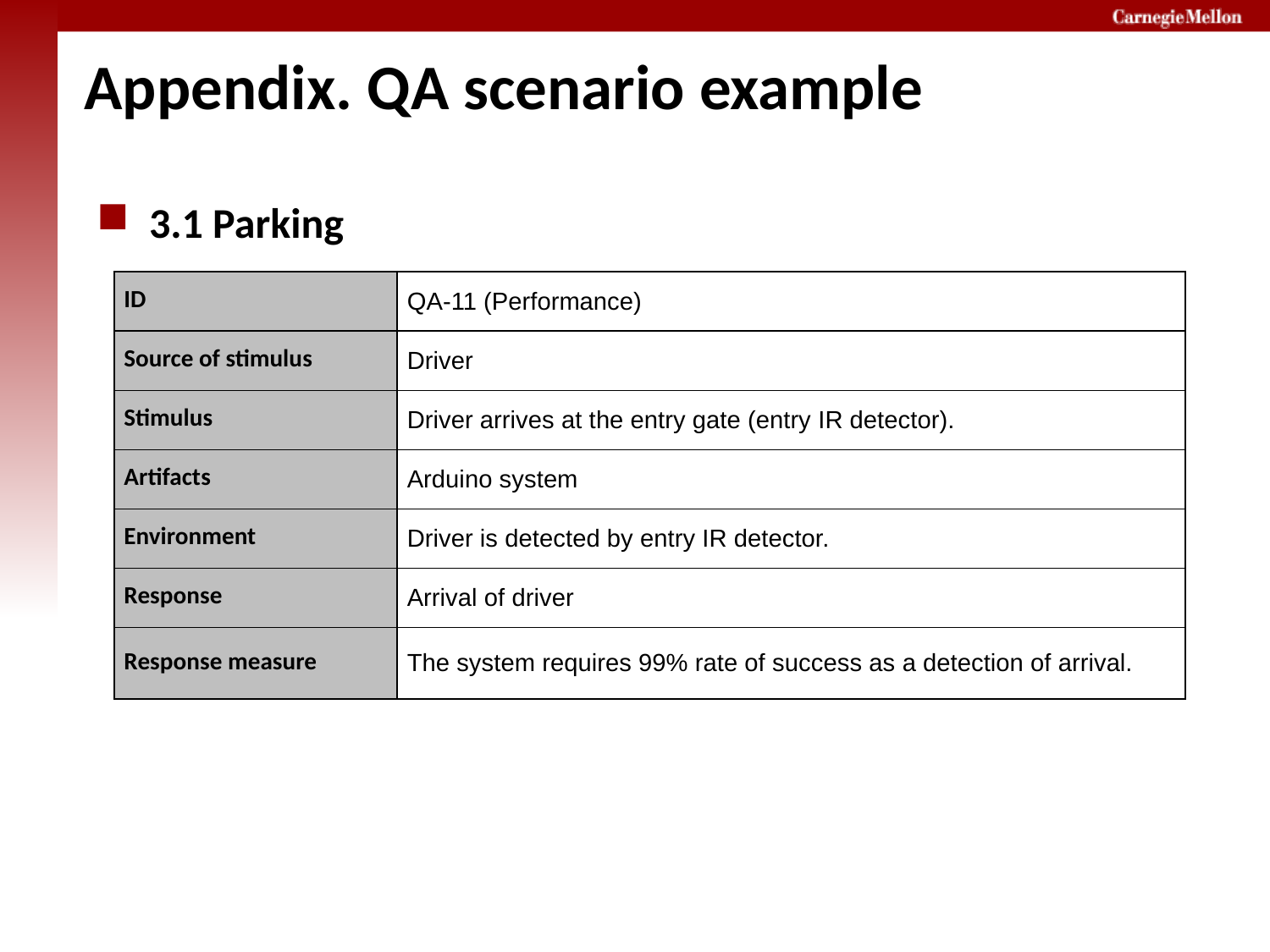

# Appendix. QA scenario example
3.1 Parking
| ID | QA-11 (Performance) |
| --- | --- |
| Source of stimulus | Driver |
| Stimulus | Driver arrives at the entry gate (entry IR detector). |
| Artifacts | Arduino system |
| Environment | Driver is detected by entry IR detector. |
| Response | Arrival of driver |
| Response measure | The system requires 99% rate of success as a detection of arrival. |